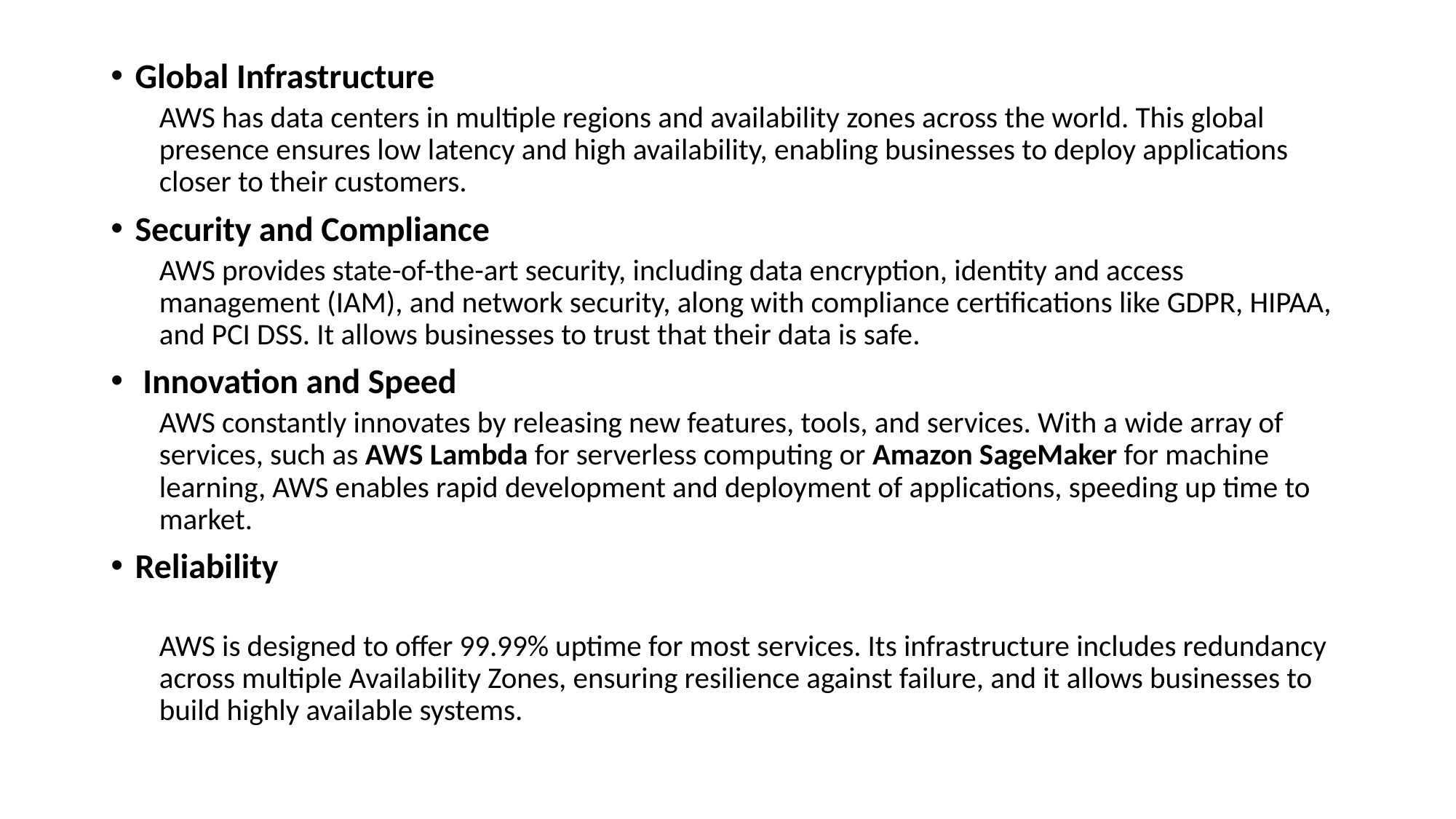

Global Infrastructure
AWS has data centers in multiple regions and availability zones across the world. This global presence ensures low latency and high availability, enabling businesses to deploy applications closer to their customers.
Security and Compliance
AWS provides state-of-the-art security, including data encryption, identity and access management (IAM), and network security, along with compliance certifications like GDPR, HIPAA, and PCI DSS. It allows businesses to trust that their data is safe.
 Innovation and Speed
AWS constantly innovates by releasing new features, tools, and services. With a wide array of services, such as AWS Lambda for serverless computing or Amazon SageMaker for machine learning, AWS enables rapid development and deployment of applications, speeding up time to market.
Reliability

AWS is designed to offer 99.99% uptime for most services. Its infrastructure includes redundancy across multiple Availability Zones, ensuring resilience against failure, and it allows businesses to build highly available systems.